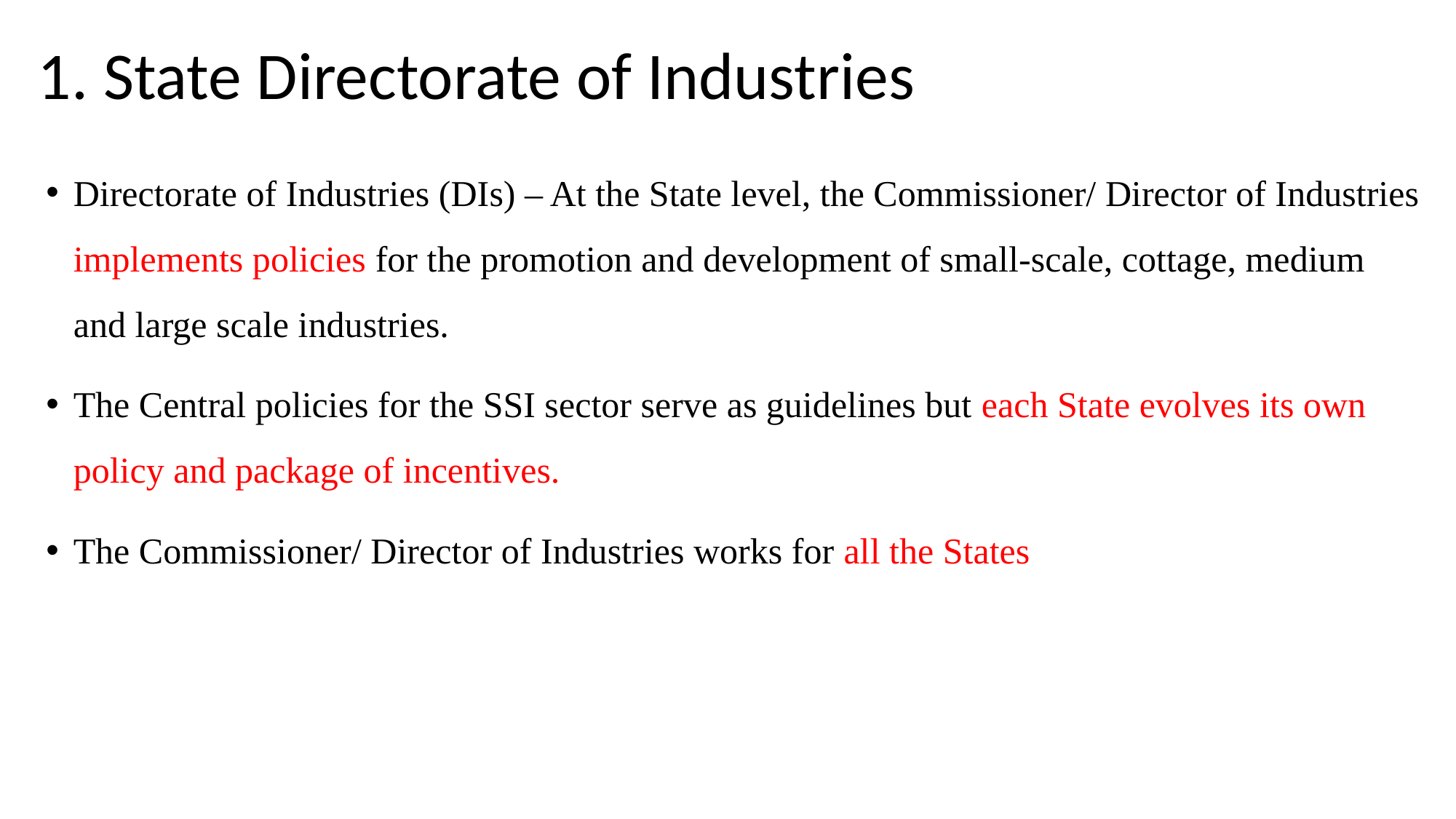

# 1. State Directorate of Industries
Directorate of Industries (DIs) – At the State level, the Commissioner/ Director of Industries implements policies for the promotion and development of small-scale, cottage, medium and large scale industries.
The Central policies for the SSI sector serve as guidelines but each State evolves its own policy and package of incentives.
The Commissioner/ Director of Industries works for all the States